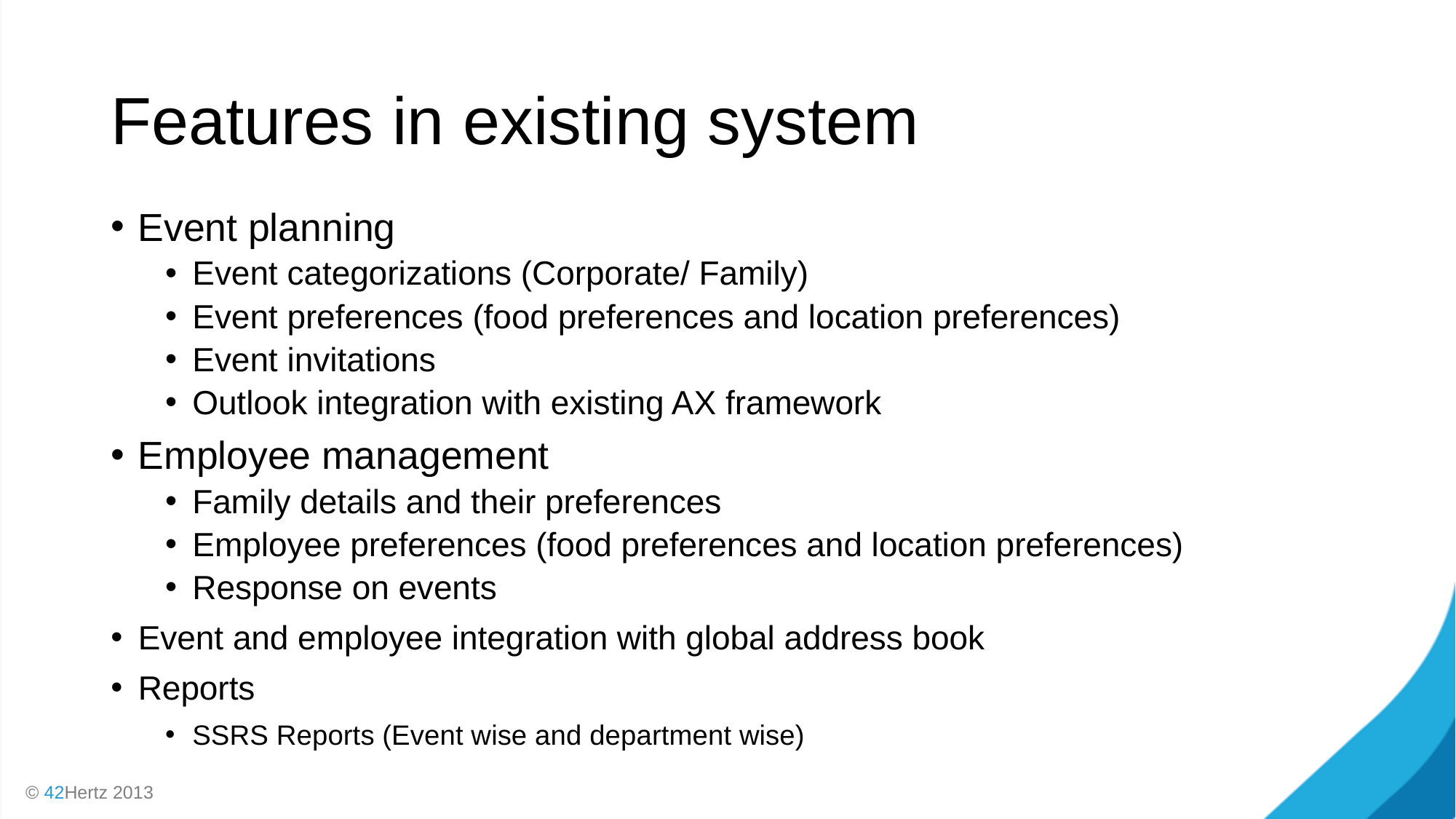

# Features in existing system
Event planning
Event categorizations (Corporate/ Family)
Event preferences (food preferences and location preferences)
Event invitations
Outlook integration with existing AX framework
Employee management
Family details and their preferences
Employee preferences (food preferences and location preferences)
Response on events
Event and employee integration with global address book
Reports
SSRS Reports (Event wise and department wise)